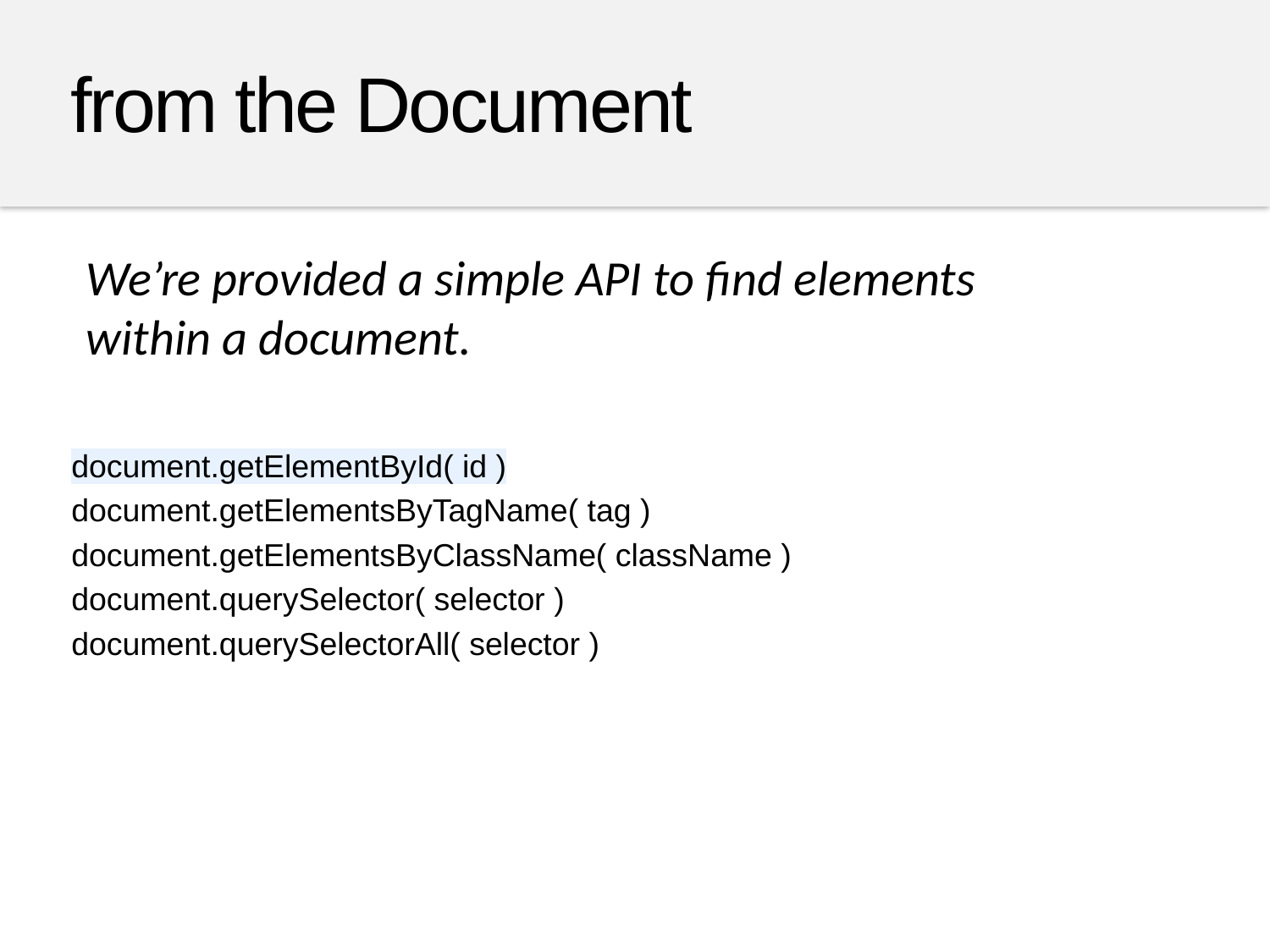

from the Document
We’re provided a simple API to find elements
within a document.
document.getElementById( id )
document.getElementsByTagName( tag )
document.getElementsByClassName( className )
document.querySelector( selector )
document.querySelectorAll( selector )